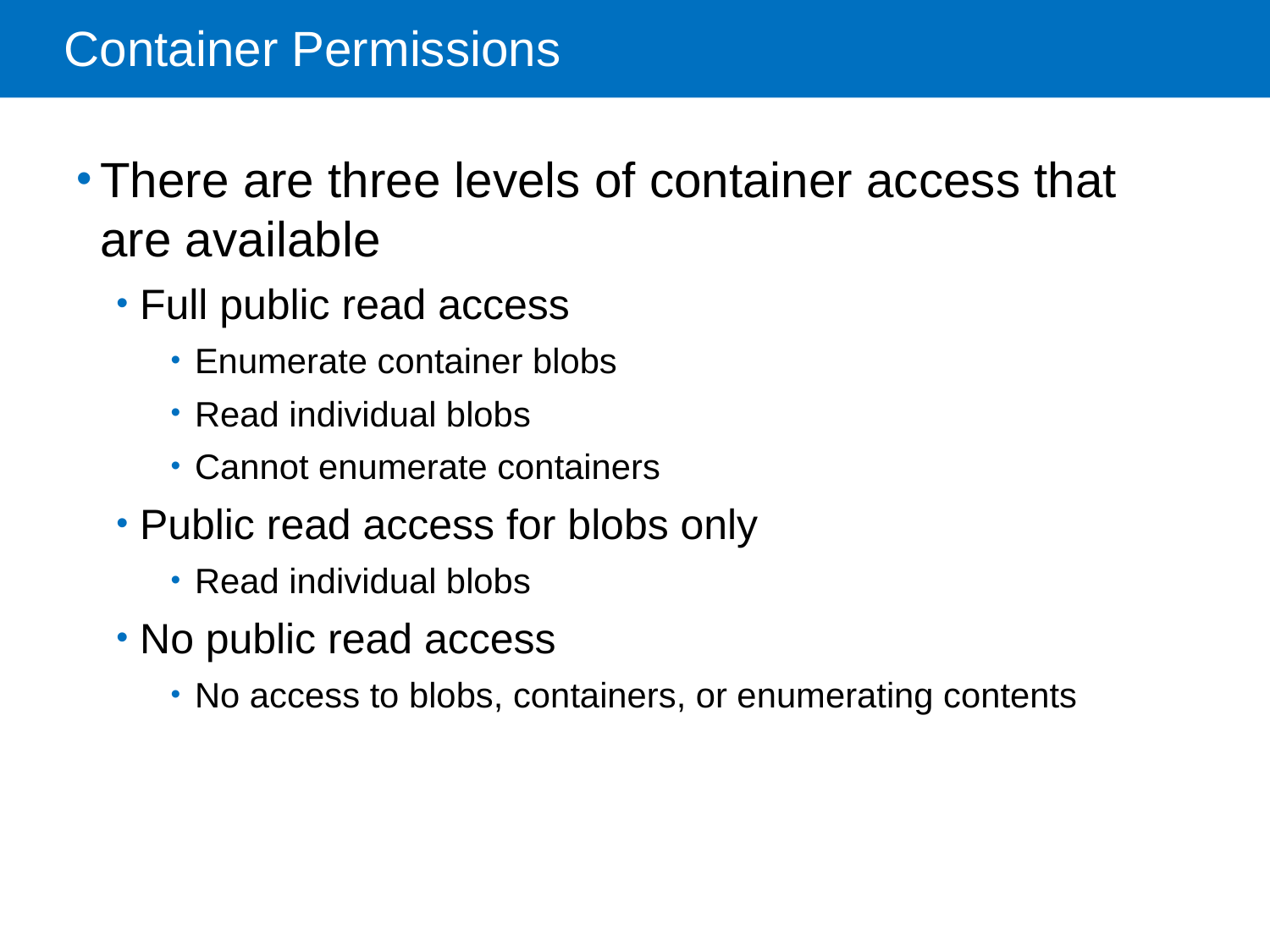

# Container Permissions
There are three levels of container access that are available
Full public read access
Enumerate container blobs
Read individual blobs
Cannot enumerate containers
Public read access for blobs only
Read individual blobs
No public read access
No access to blobs, containers, or enumerating contents